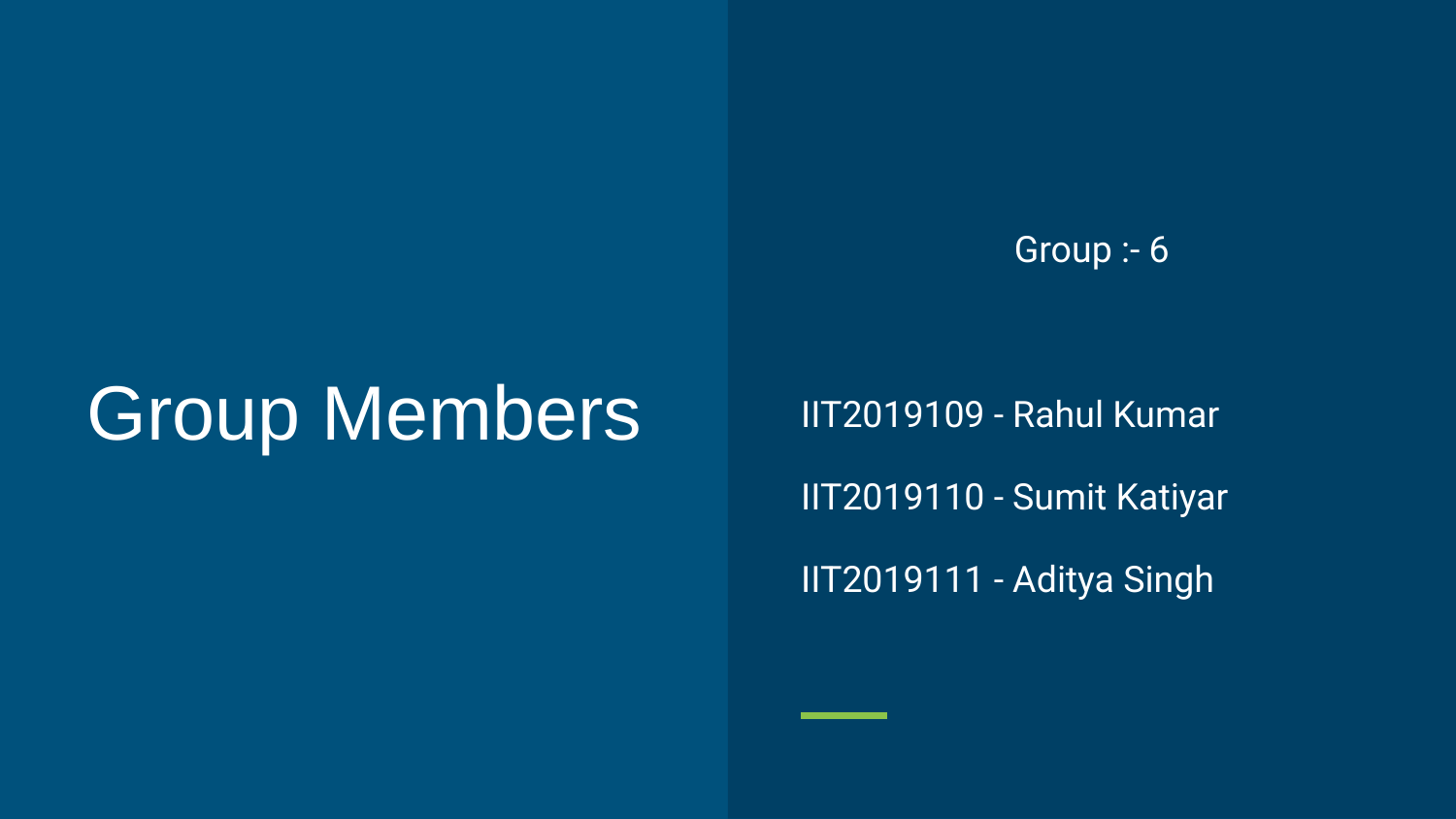

Group :- 6

IIT2019109 - Rahul Kumar
IIT2019110 - Sumit Katiyar
IIT2019111 - Aditya Singh
# Group Members